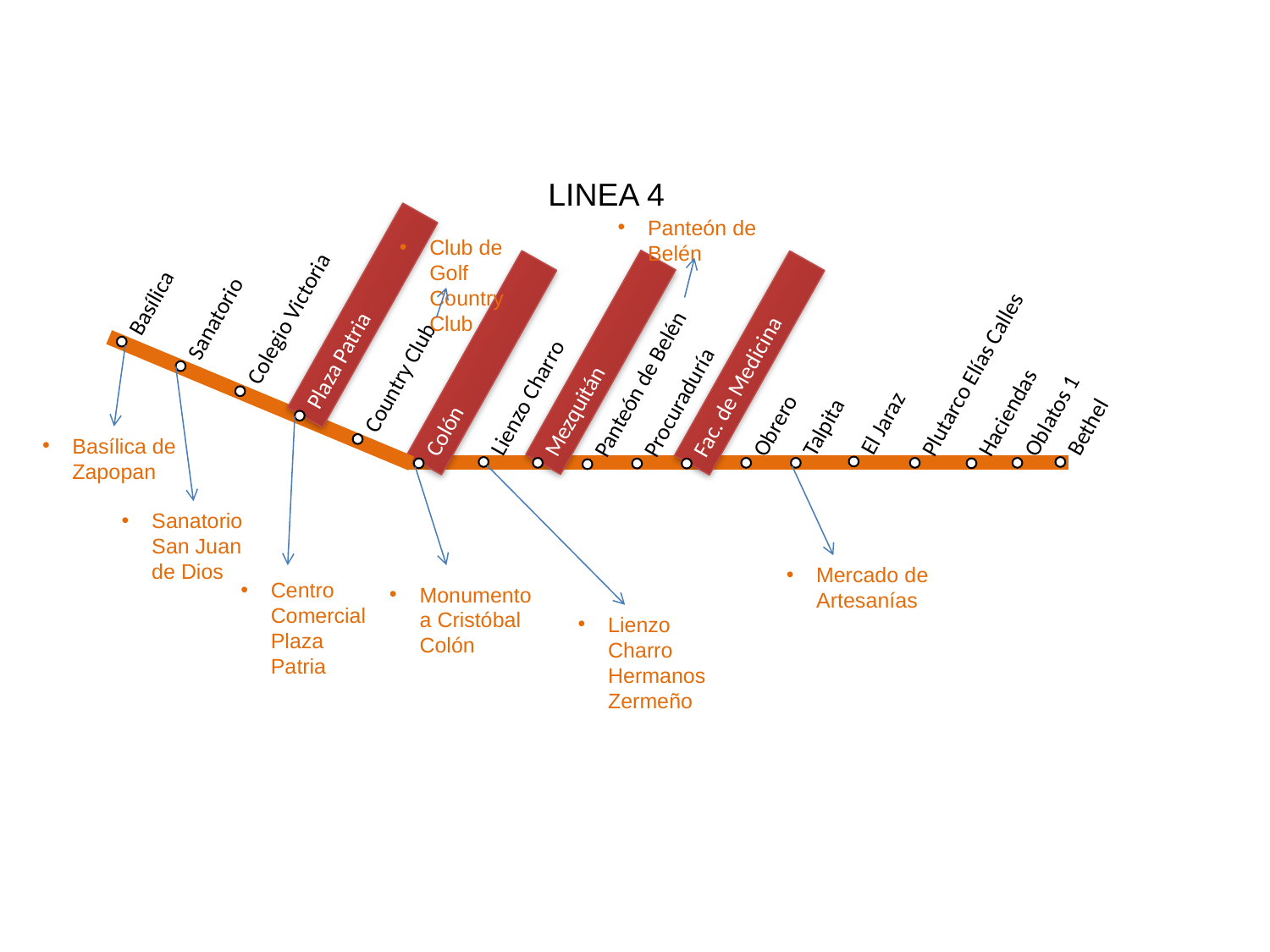

LINEA 4
Panteón de Belén
Basílica
Club de Golf Country Club
Sanatorio
Colegio Victoria
Plaza Patria
Country Club

El Jaraz
Lienzo Charro
Bethel
Mezquitán
Obrero
Talpita
Plutarco Elías Calles
Oblatos 1
Colón
Haciendas
Procuraduría
Fac. de Medicina
Panteón de Belén

Basílica de Zapopan

Sanatorio San Juan de Dios
Mercado de Artesanías
Centro Comercial Plaza Patria
Monumento a Cristóbal Colón
Lienzo Charro Hermanos Zermeño